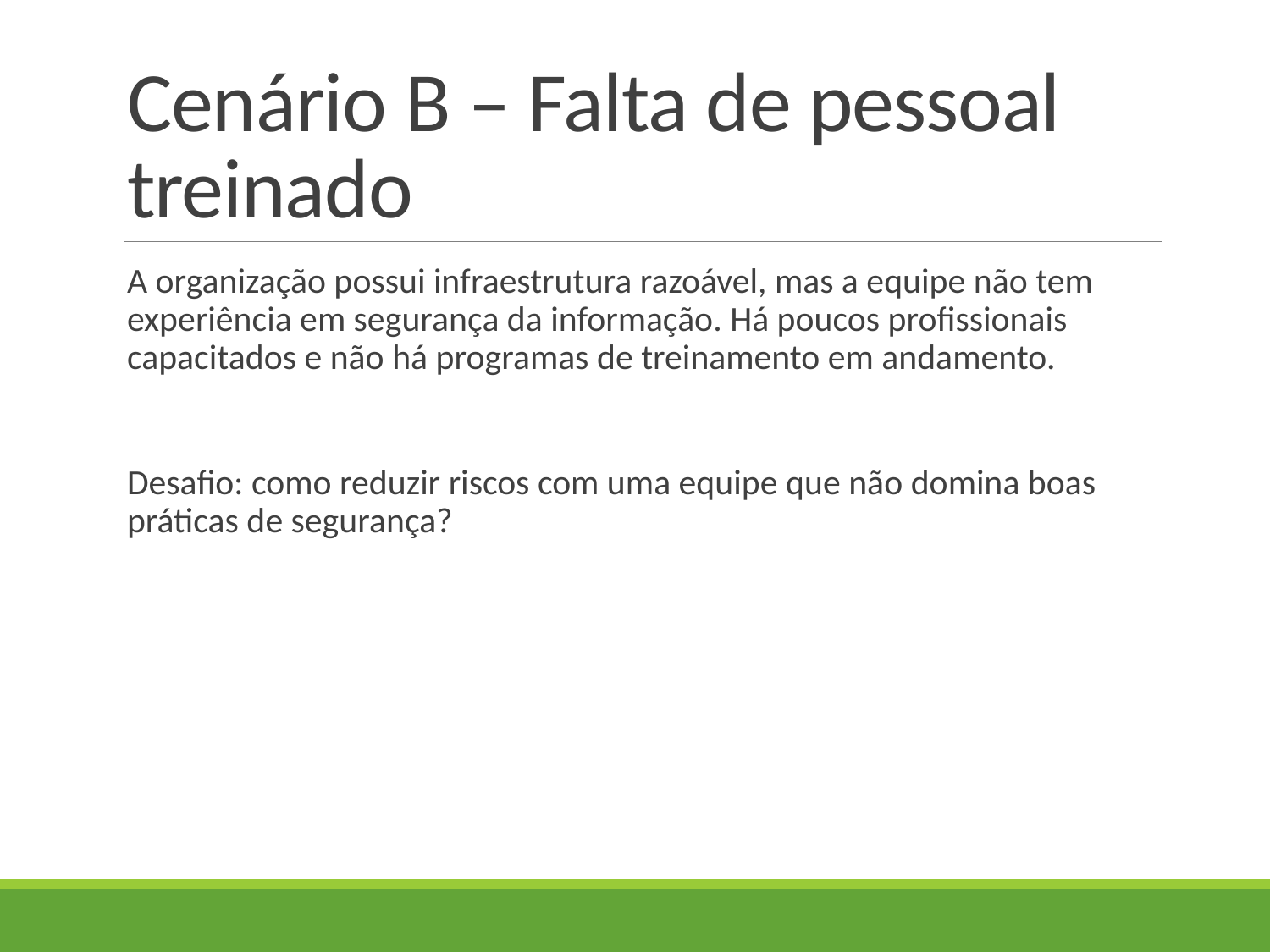

# Cenário B – Falta de pessoal treinado
A organização possui infraestrutura razoável, mas a equipe não tem experiência em segurança da informação. Há poucos profissionais capacitados e não há programas de treinamento em andamento.

Desafio: como reduzir riscos com uma equipe que não domina boas práticas de segurança?